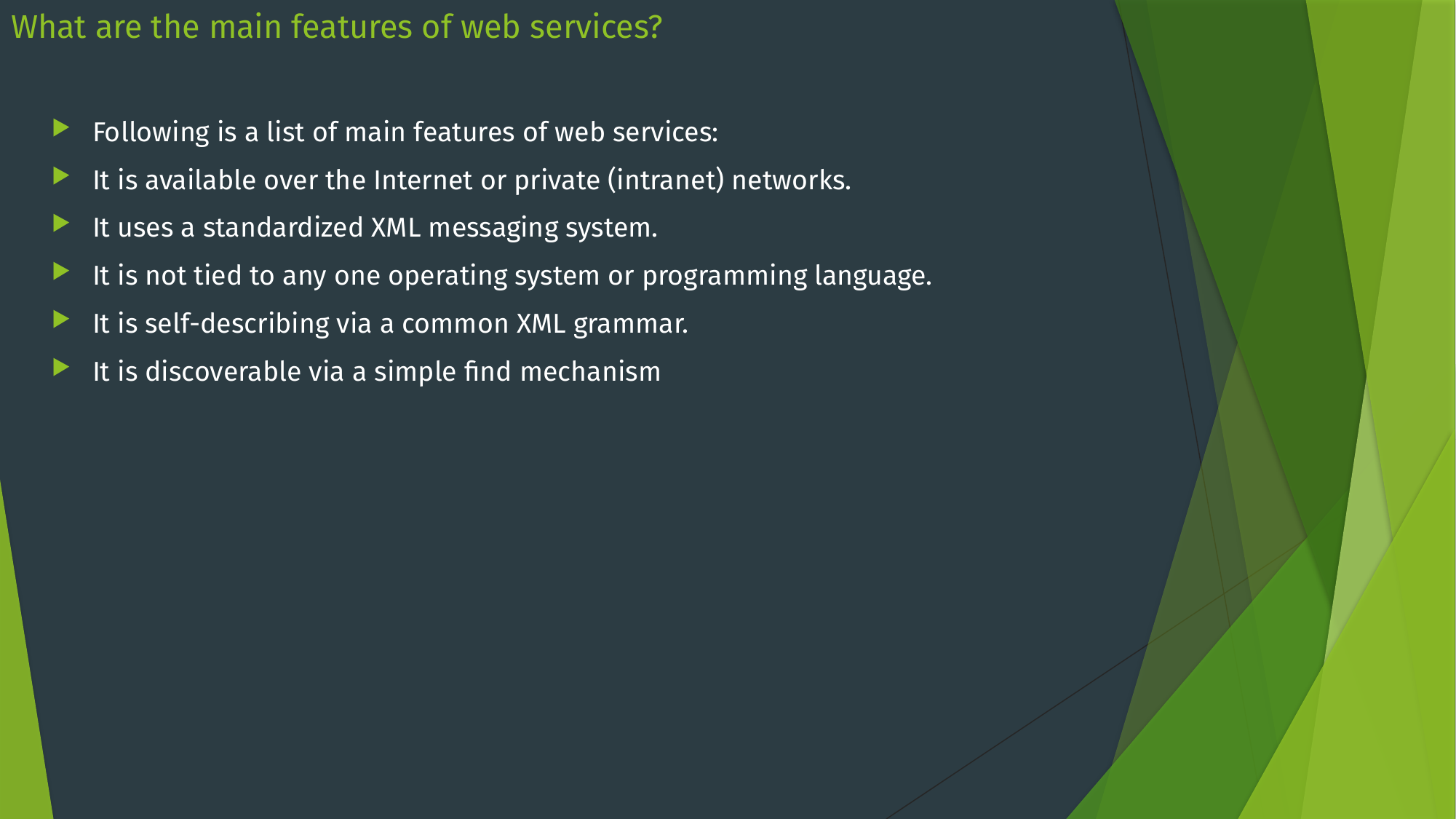

# What are the main features of web services?
Following is a list of main features of web services:
It is available over the Internet or private (intranet) networks.
It uses a standardized XML messaging system.
It is not tied to any one operating system or programming language.
It is self-describing via a common XML grammar.
It is discoverable via a simple find mechanism